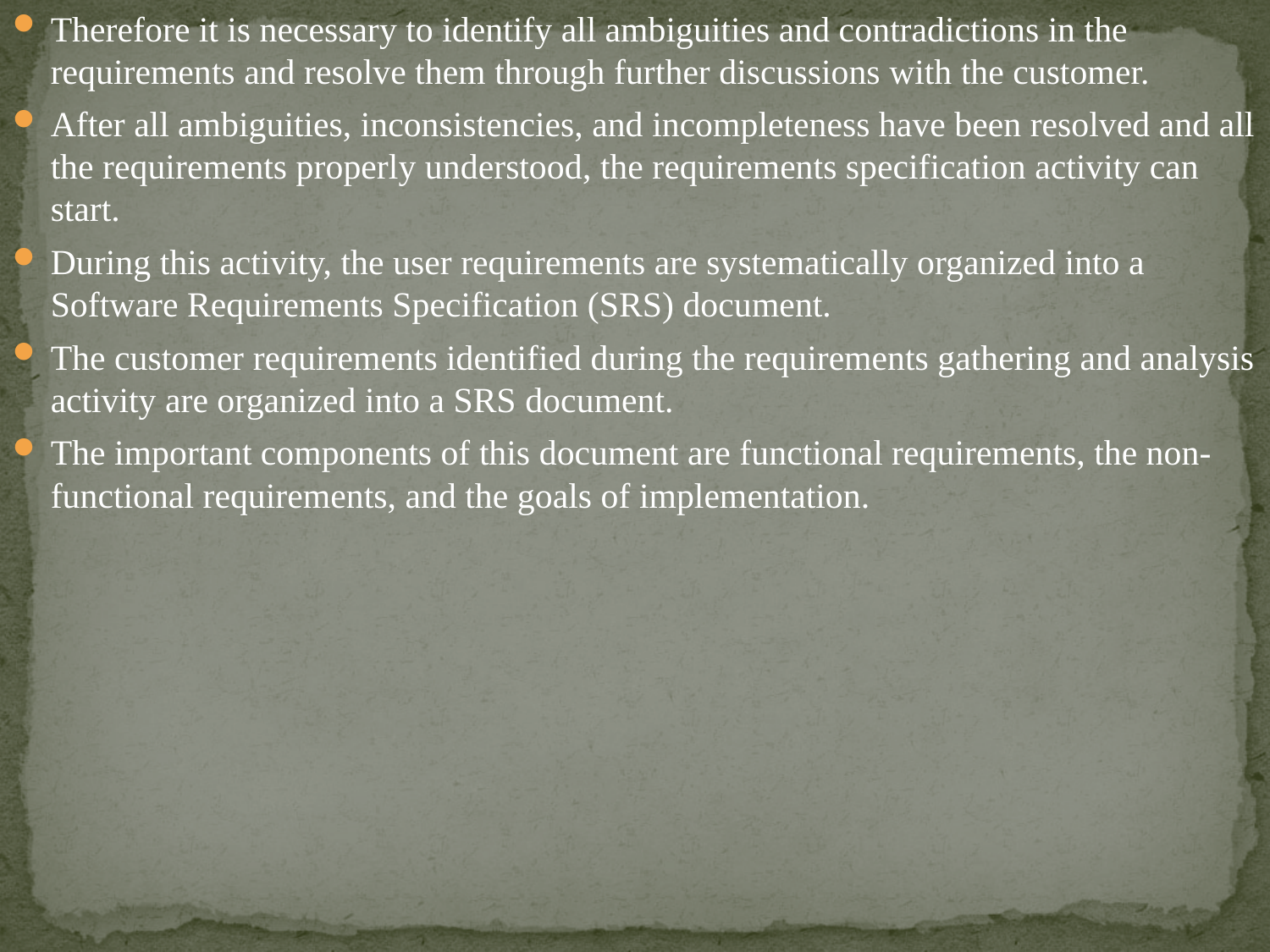

Therefore it is necessary to identify all ambiguities and contradictions in the requirements and resolve them through further discussions with the customer.
After all ambiguities, inconsistencies, and incompleteness have been resolved and all the requirements properly understood, the requirements specification activity can start.
During this activity, the user requirements are systematically organized into a Software Requirements Specification (SRS) document.
The customer requirements identified during the requirements gathering and analysis activity are organized into a SRS document.
The important components of this document are functional requirements, the non-functional requirements, and the goals of implementation.